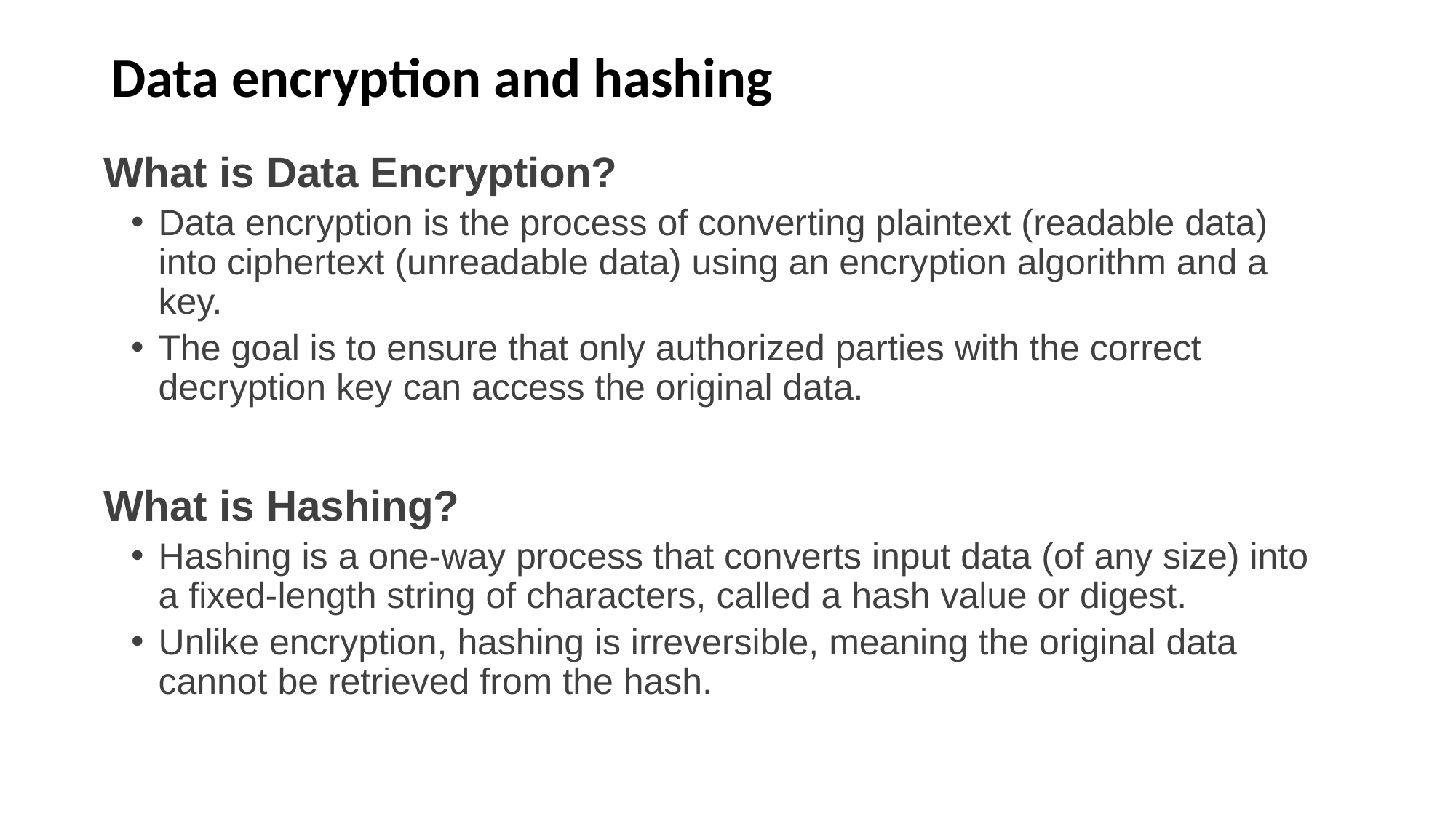

# Data encryption and hashing
What is Data Encryption?
Data encryption is the process of converting plaintext (readable data) into ciphertext (unreadable data) using an encryption algorithm and a key.
The goal is to ensure that only authorized parties with the correct decryption key can access the original data.

What is Hashing?
Hashing is a one-way process that converts input data (of any size) into a fixed-length string of characters, called a hash value or digest.
Unlike encryption, hashing is irreversible, meaning the original data cannot be retrieved from the hash.